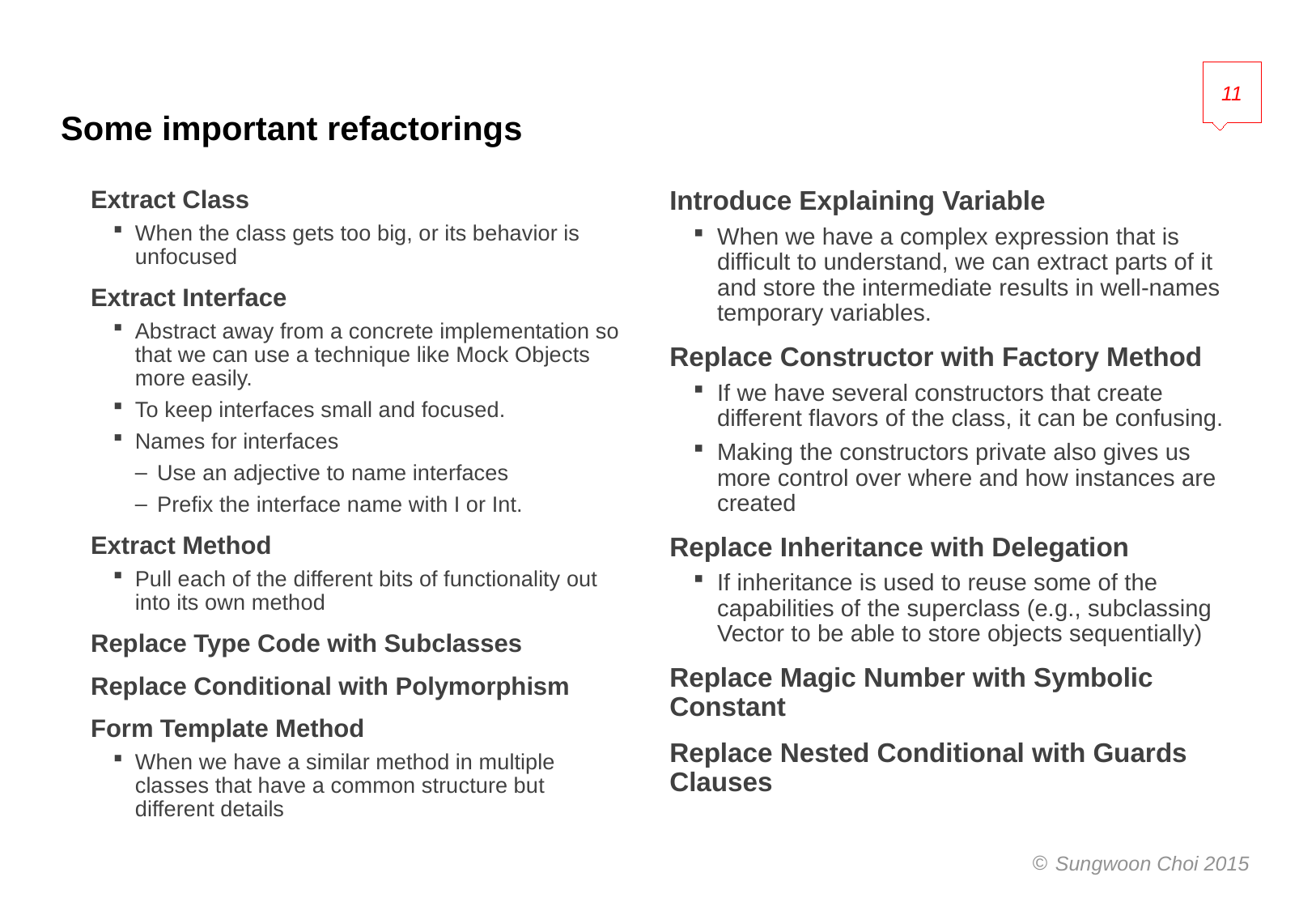

11
# Some important refactorings
Introduce Explaining Variable
When we have a complex expression that is difficult to understand, we can extract parts of it and store the intermediate results in well-names temporary variables.
Replace Constructor with Factory Method
If we have several constructors that create different flavors of the class, it can be confusing.
Making the constructors private also gives us more control over where and how instances are created
Replace Inheritance with Delegation
If inheritance is used to reuse some of the capabilities of the superclass (e.g., subclassing Vector to be able to store objects sequentially)
Replace Magic Number with Symbolic Constant
Replace Nested Conditional with Guards Clauses
Extract Class
When the class gets too big, or its behavior is unfocused
Extract Interface
Abstract away from a concrete implementation so that we can use a technique like Mock Objects more easily.
To keep interfaces small and focused.
Names for interfaces
Use an adjective to name interfaces
Prefix the interface name with I or Int.
Extract Method
Pull each of the different bits of functionality out into its own method
Replace Type Code with Subclasses
Replace Conditional with Polymorphism
Form Template Method
When we have a similar method in multiple classes that have a common structure but different details
Sungwoon Choi 2015